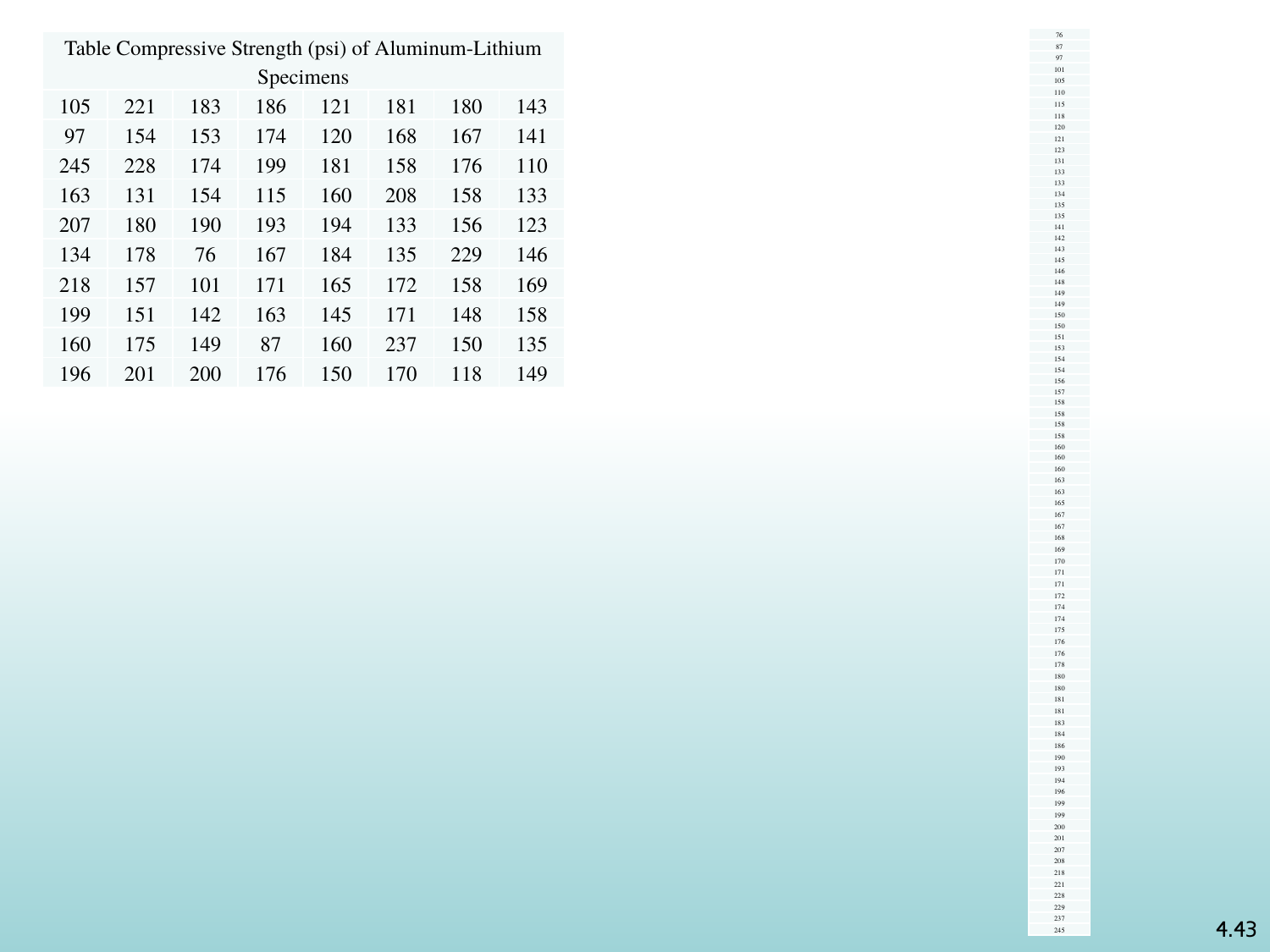

| 76 |
| --- |
| 87 |
| 97 |
| 101 |
| 105 |
| 110 |
| 115 |
| 118 |
| 120 |
| 121 |
| 123 |
| 131 |
| 133 |
| 133 |
| 134 |
| 135 |
| 135 |
| 141 |
| 142 |
| 143 |
| 145 |
| 146 |
| 148 |
| 149 |
| 149 |
| 150 |
| 150 |
| 151 |
| 153 |
| 154 |
| 154 |
| 156 |
| 157 |
| 158 |
| 158 |
| 158 |
| 158 |
| 160 |
| 160 |
| 160 |
| 163 |
| 163 |
| 165 |
| 167 |
| 167 |
| 168 |
| 169 |
| 170 |
| 171 |
| 171 |
| 172 |
| 174 |
| 174 |
| 175 |
| 176 |
| 176 |
| 178 |
| 180 |
| 180 |
| 181 |
| 181 |
| 183 |
| 184 |
| 186 |
| 190 |
| 193 |
| 194 |
| 196 |
| 199 |
| 199 |
| 200 |
| 201 |
| 207 |
| 208 |
| 218 |
| 221 |
| 228 |
| 229 |
| 237 |
| 245 |
| Table Compressive Strength (psi) of Aluminum-Lithium Specimens |  |  |  |  |  |  |  |
| --- | --- | --- | --- | --- | --- | --- | --- |
| 105 | 221 | 183 | 186 | 121 | 181 | 180 | 143 |
| 97 | 154 | 153 | 174 | 120 | 168 | 167 | 141 |
| 245 | 228 | 174 | 199 | 181 | 158 | 176 | 110 |
| 163 | 131 | 154 | 115 | 160 | 208 | 158 | 133 |
| 207 | 180 | 190 | 193 | 194 | 133 | 156 | 123 |
| 134 | 178 | 76 | 167 | 184 | 135 | 229 | 146 |
| 218 | 157 | 101 | 171 | 165 | 172 | 158 | 169 |
| 199 | 151 | 142 | 163 | 145 | 171 | 148 | 158 |
| 160 | 175 | 149 | 87 | 160 | 237 | 150 | 135 |
| 196 | 201 | 200 | 176 | 150 | 170 | 118 | 149 |
4.43